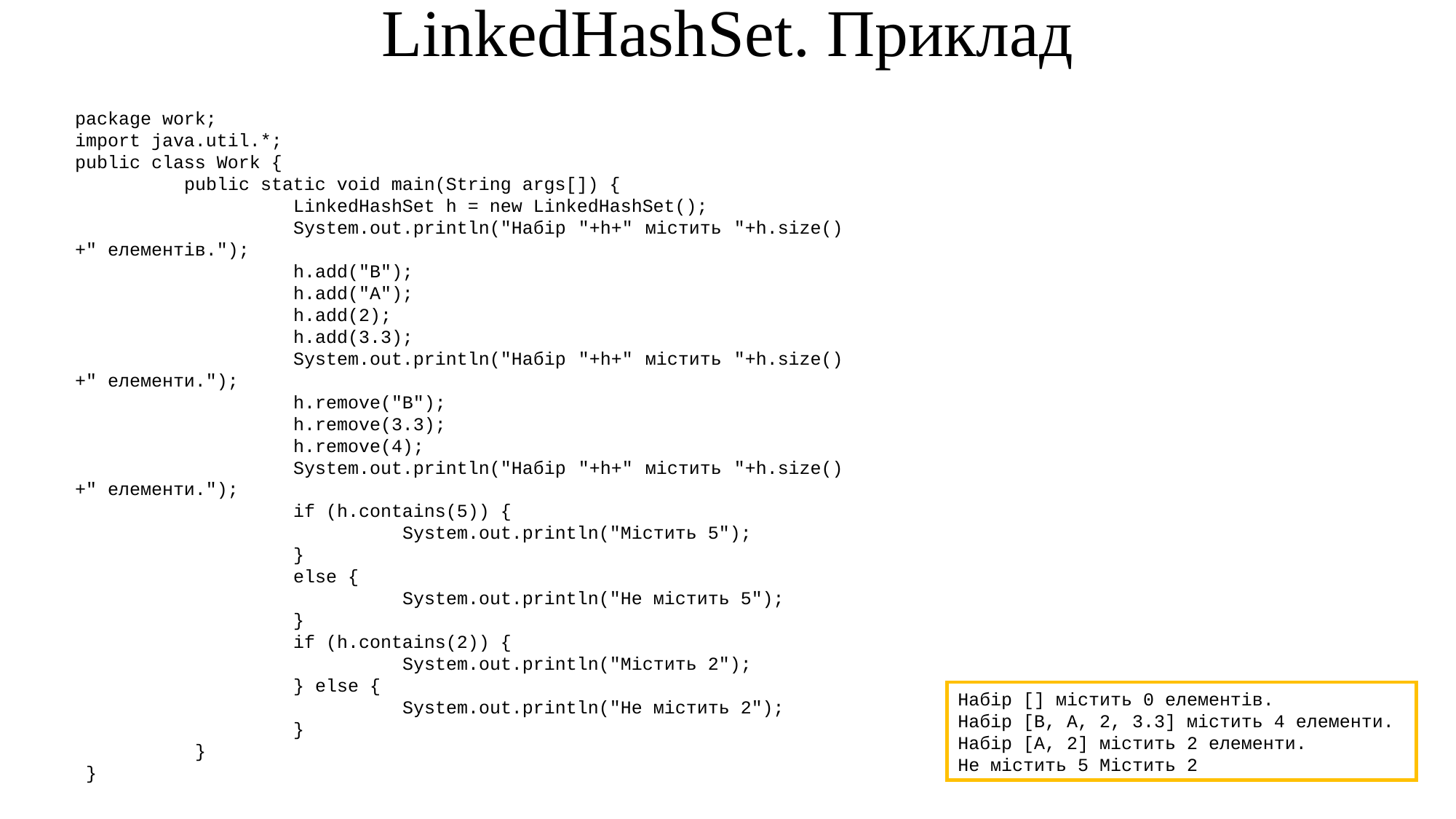

LinkedHashSet. Приклад
package work;
import java.util.*;
public class Work {
	public static void main(String args[]) {
		LinkedHashSet h = new LinkedHashSet();
		System.out.println("Набір "+h+" містить "+h.size()+" елементів.");
		h.add("B");
		h.add("A");
		h.add(2);
		h.add(3.3);
		System.out.println("Набір "+h+" містить "+h.size()+" елементи.");
		h.remove("B");
		h.remove(3.3);
		h.remove(4);
		System.out.println("Набір "+h+" містить "+h.size()+" елементи.");
		if (h.contains(5)) {
			System.out.println("Містить 5");
		}
		else {
			System.out.println("Не містить 5");
		}
		if (h.contains(2)) {
			System.out.println("Містить 2");
		} else {
			System.out.println("Не містить 2");
		}
	 }
 }
Набір [] містить 0 елементів.
Набір [B, A, 2, 3.3] містить 4 елементи.
Набір [A, 2] містить 2 елементи.
Не містить 5 Містить 2